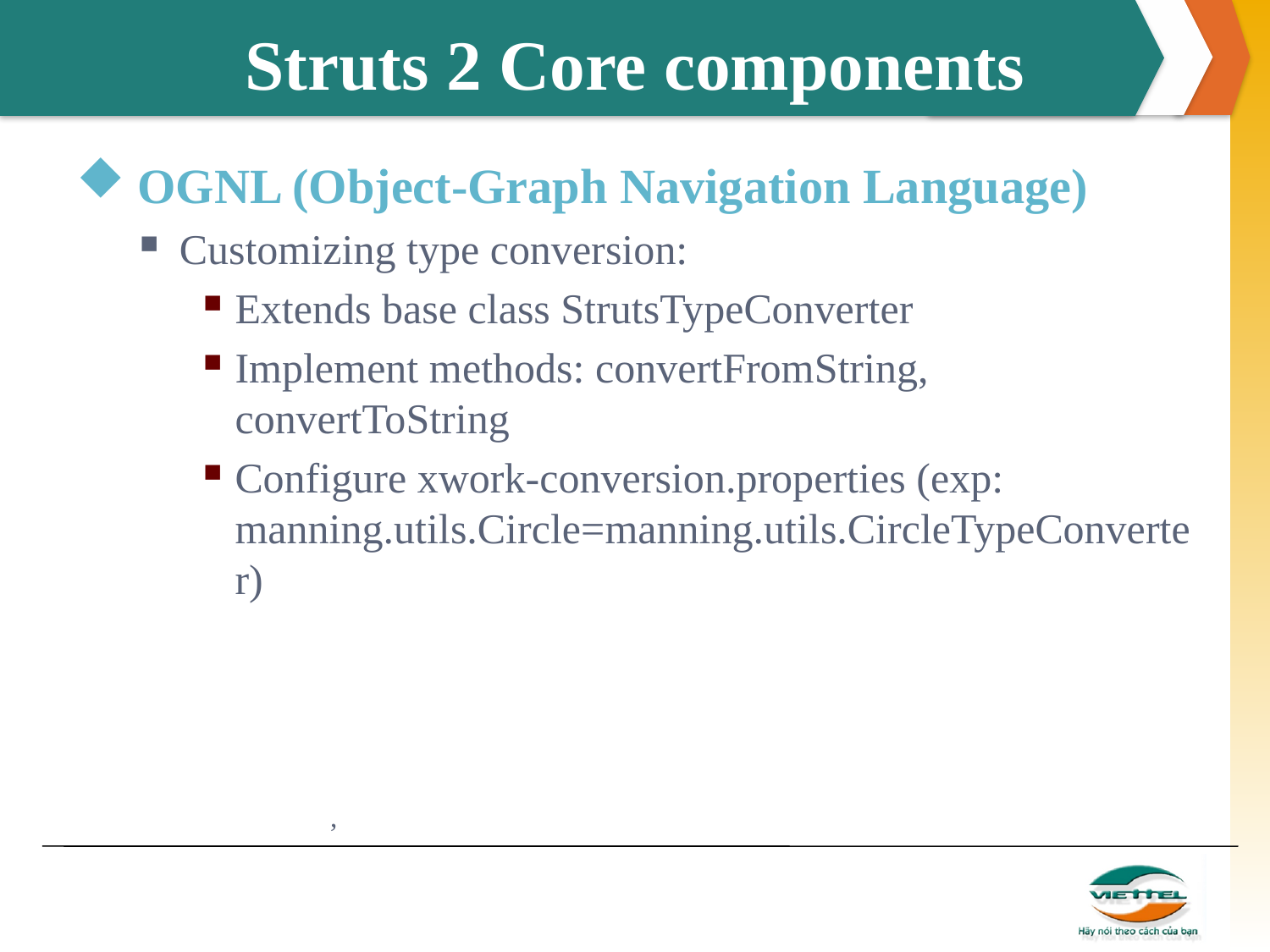

# Struts 2 Core components
 OGNL (Object-Graph Navigation Language)
Customizing type conversion:
Extends base class StrutsTypeConverter
Implement methods: convertFromString, convertToString
Configure xwork-conversion.properties (exp: manning.utils.Circle=manning.utils.CircleTypeConverter)

,